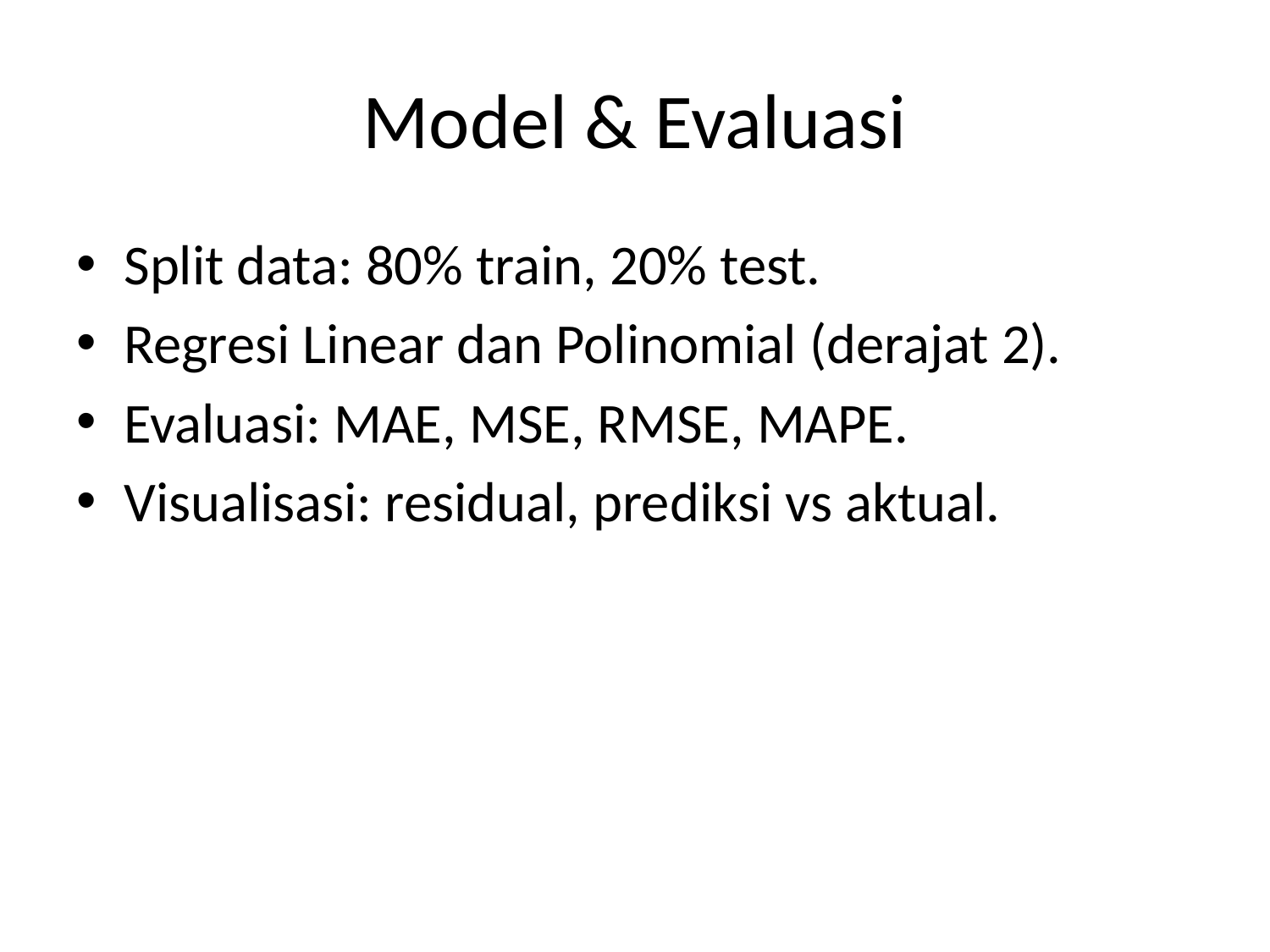

# Model & Evaluasi
Split data: 80% train, 20% test.
Regresi Linear dan Polinomial (derajat 2).
Evaluasi: MAE, MSE, RMSE, MAPE.
Visualisasi: residual, prediksi vs aktual.